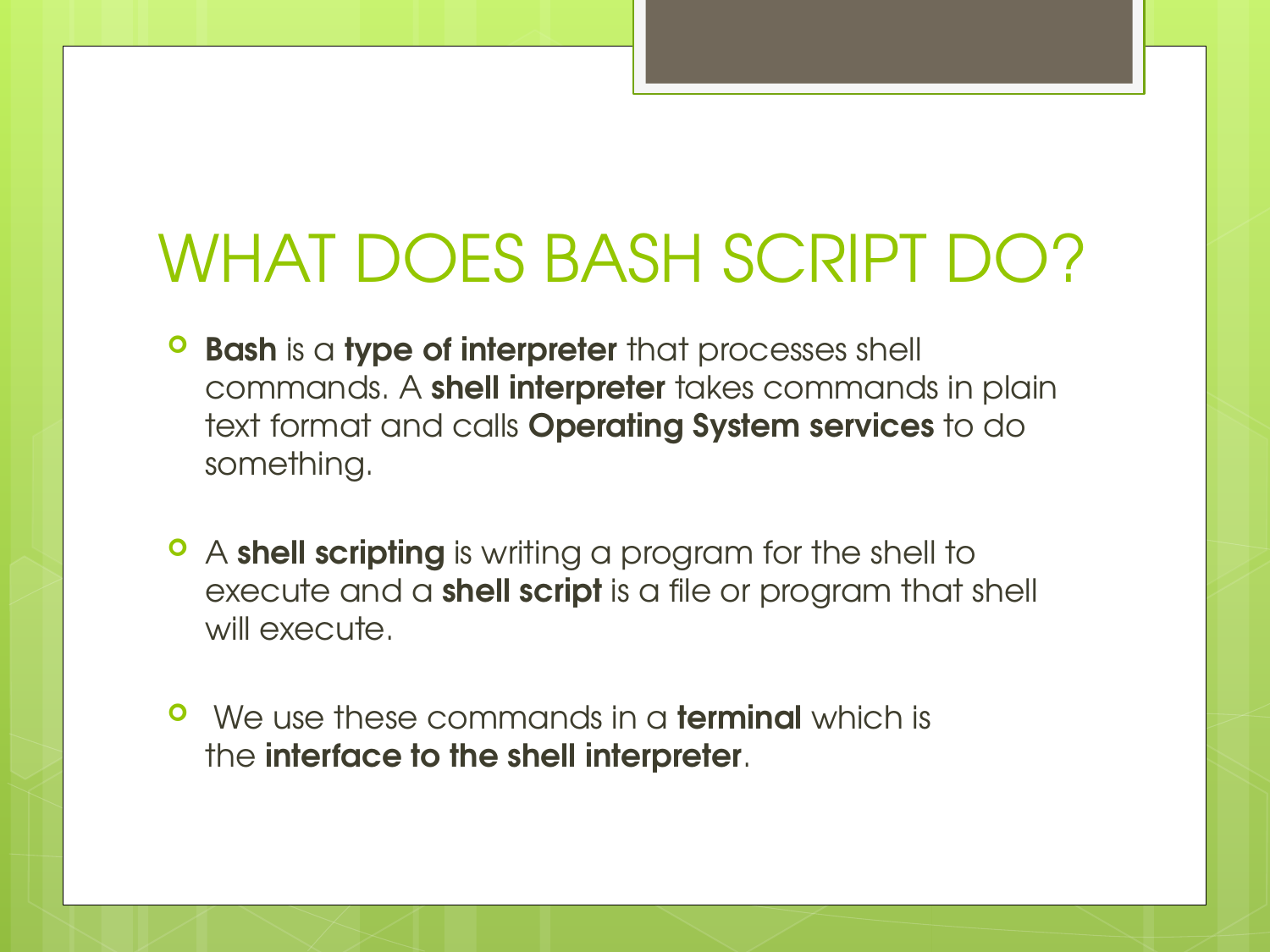

# WHAT DOES BASH SCRIPT DO?
Bash is a type of interpreter that processes shell commands. A shell interpreter takes commands in plain text format and calls Operating System services to do something.

A shell scripting is writing a program for the shell to execute and a shell script is a file or program that shell will execute.

 We use these commands in a terminal which is the interface to the shell interpreter.